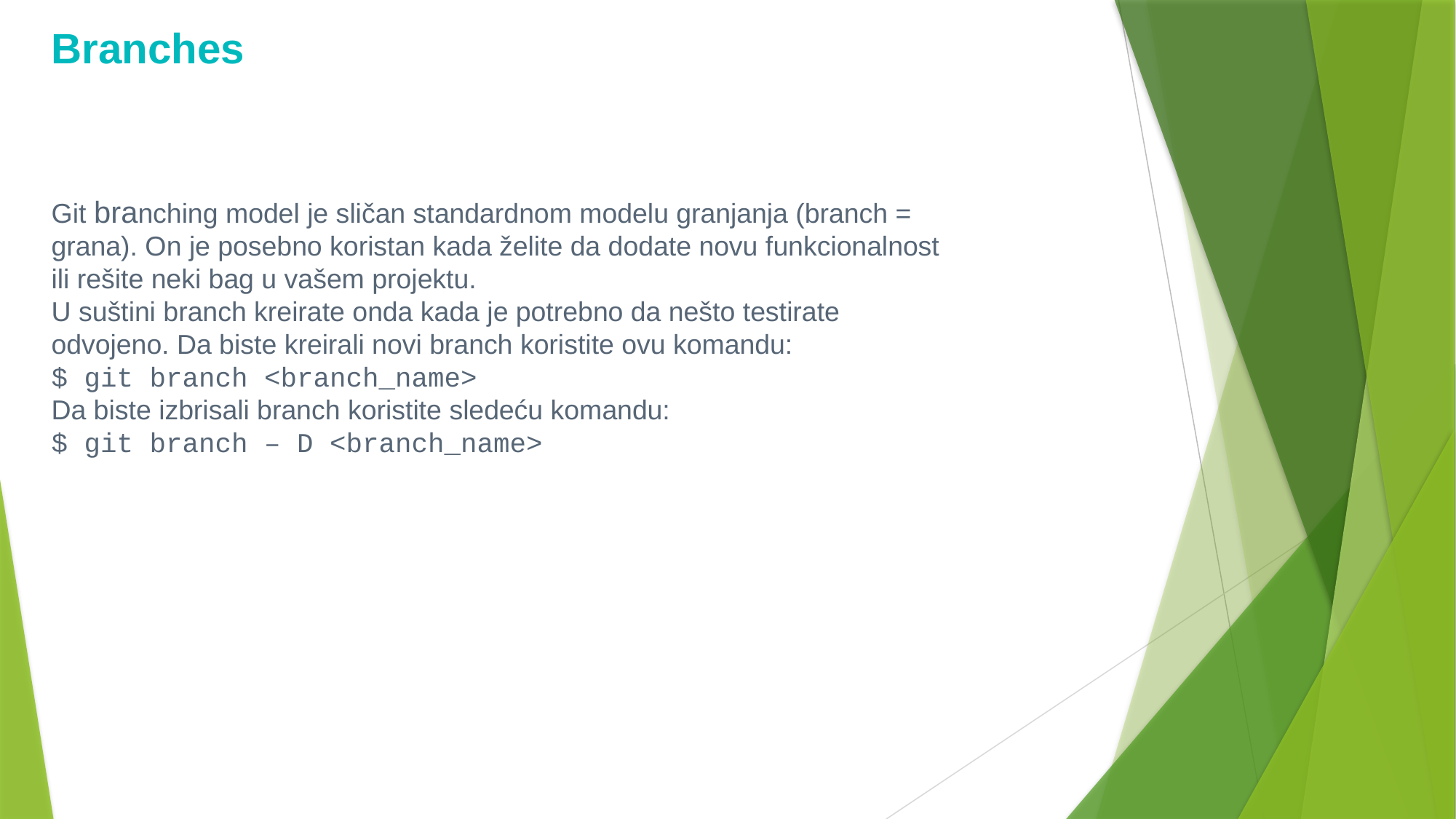

Branches

Git branching model je sličan standardnom modelu granjanja (branch = grana). On je posebno koristan kada želite da dodate novu funkcionalnost ili rešite neki bag u vašem projektu.
U suštini branch kreirate onda kada je potrebno da nešto testirate odvojeno. Da biste kreirali novi branch koristite ovu komandu:
$ git branch <branch_name>
Da biste izbrisali branch koristite sledeću komandu:
$ git branch – D <branch_name>